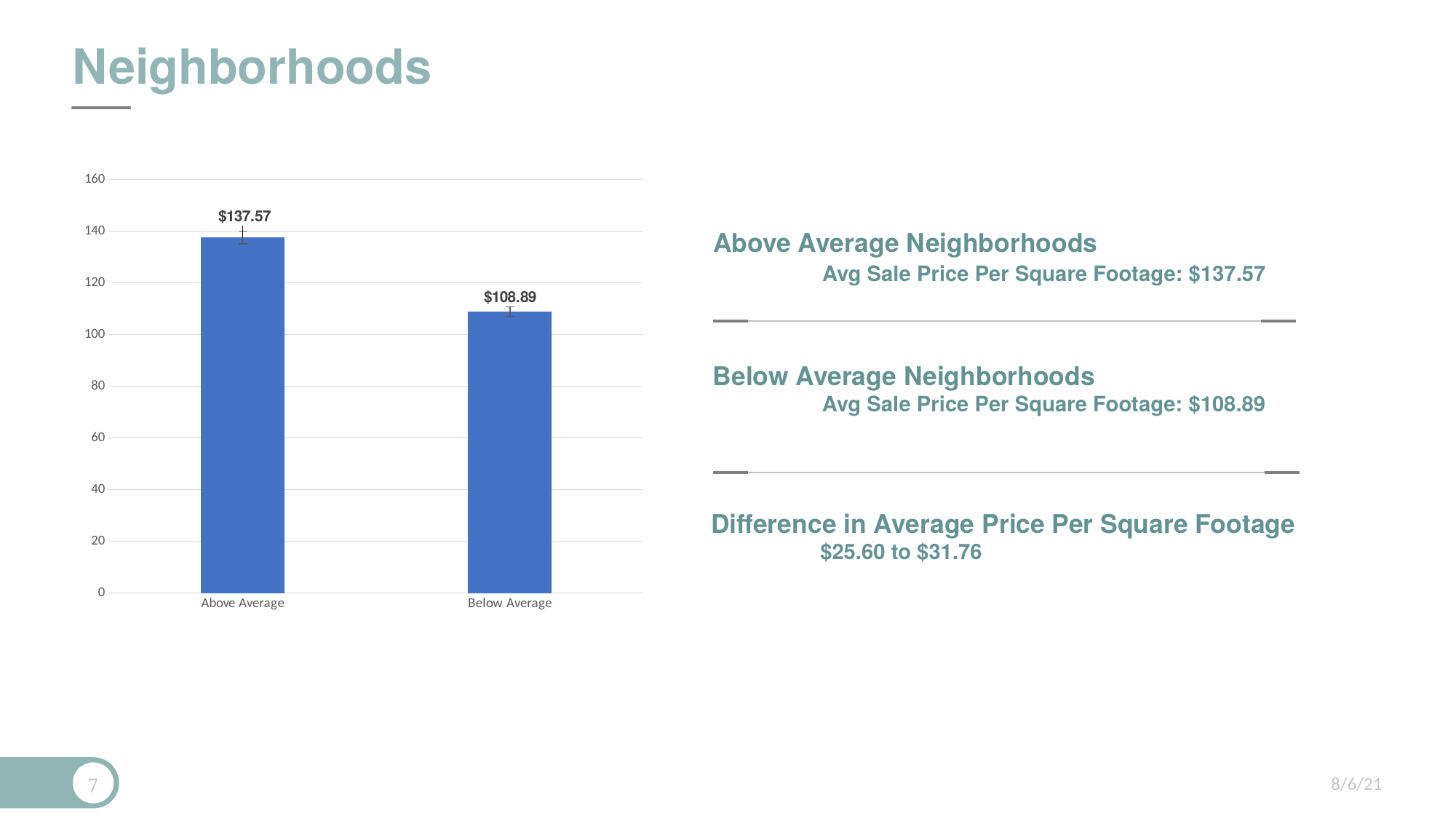

# Neighborhoods

### Chart

| Category |  |
|---|---|
| Above Average | 137.57252396480794 |
| Below Average | 108.8900839747624 |
Above Average Neighborhoods
	Avg Sale Price Per Square Footage: $137.57

Below Average Neighborhoods
	Avg Sale Price Per Square Footage: $108.89

Difference in Average Price Per Square Footage
	$25.60 to $31.76

7
8/6/21